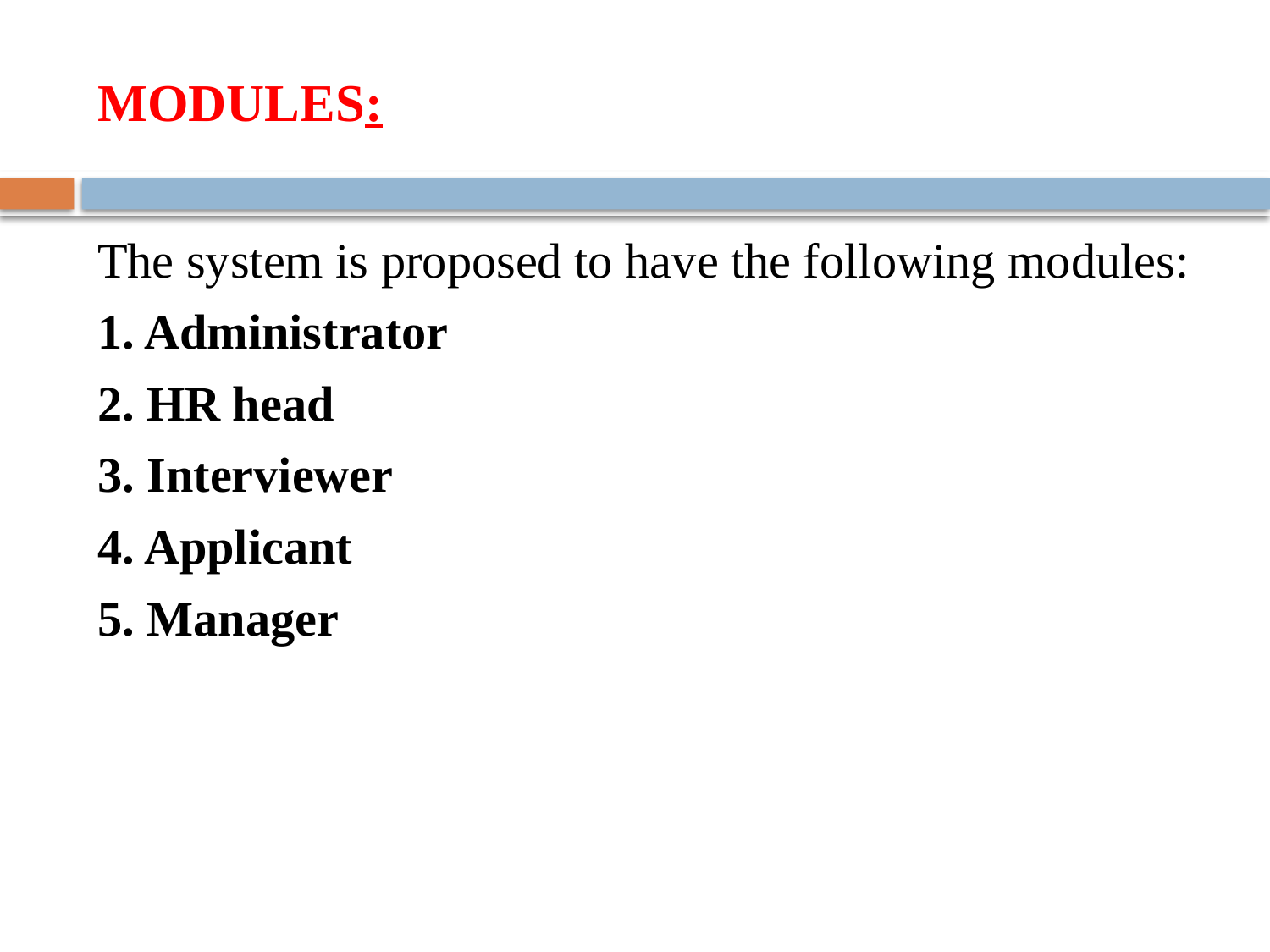

# MODULES:
The system is proposed to have the following modules:
1. Administrator
2. HR head
3. Interviewer
4. Applicant
5. Manager